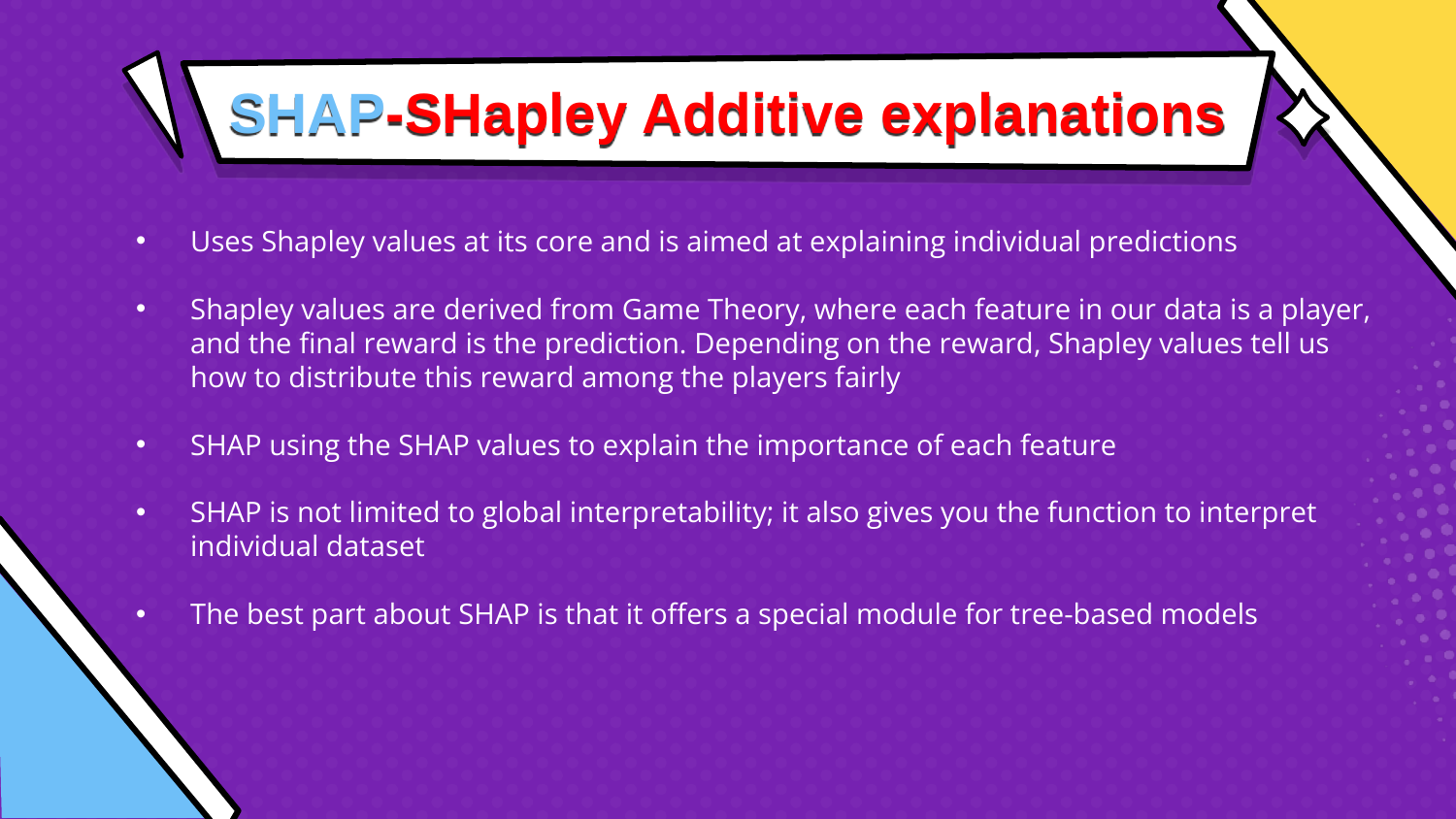

# SHAP-SHapley Additive explanations
Uses Shapley values at its core and is aimed at explaining individual predictions

Shapley values are derived from Game Theory, where each feature in our data is a player, and the final reward is the prediction. Depending on the reward, Shapley values tell us how to distribute this reward among the players fairly

SHAP using the SHAP values to explain the importance of each feature

SHAP is not limited to global interpretability; it also gives you the function to interpret individual dataset

The best part about SHAP is that it offers a special module for tree-based models